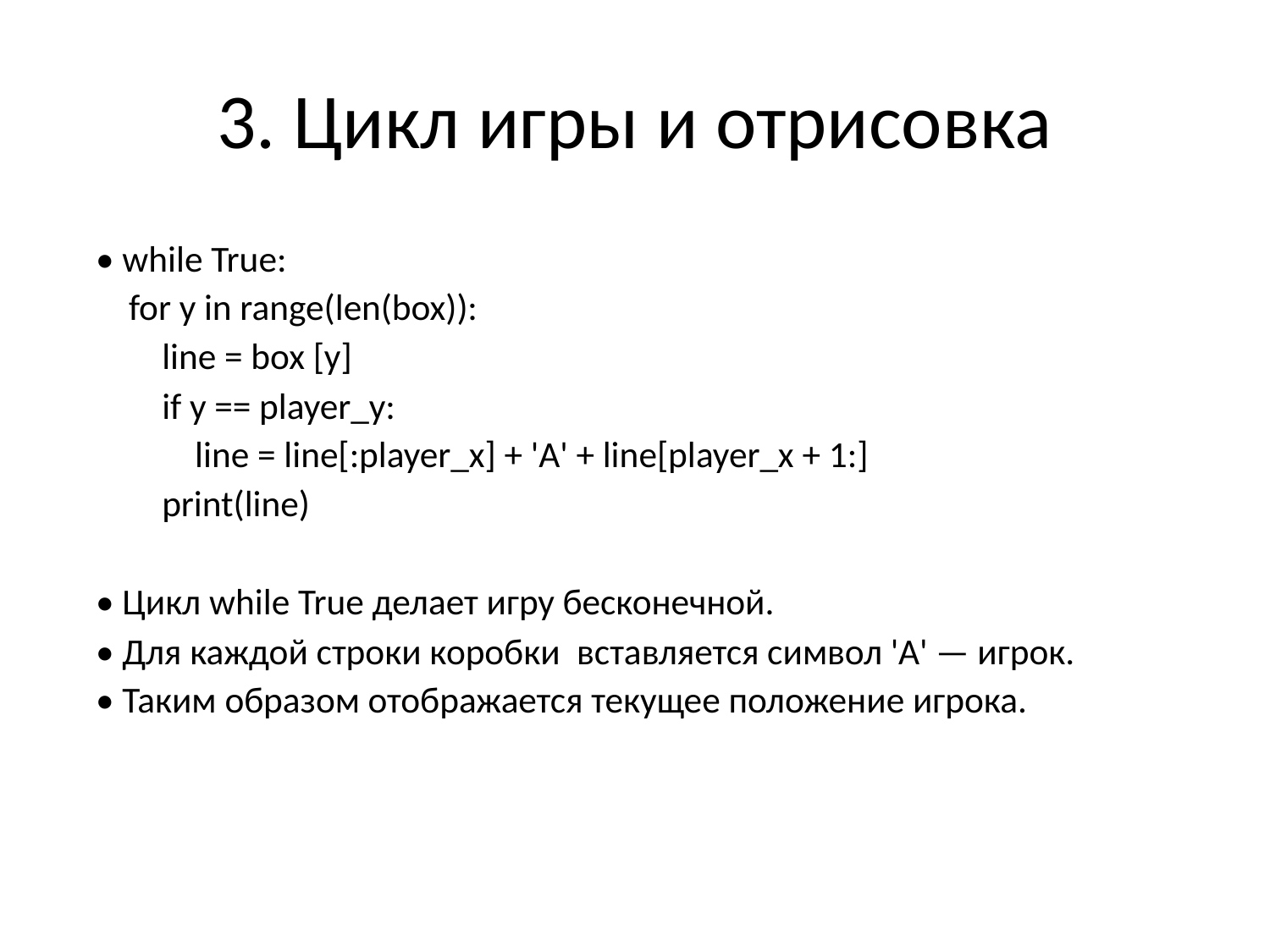

# 3. Цикл игры и отрисовка
• while True:
    for y in range(len(box)):
        line = box [y]
        if y == player_y:
            line = line[:player_x] + 'A' + line[player_x + 1:]
        print(line)

• Цикл while True делает игру бесконечной.
• Для каждой строки коробки  вставляется символ 'A' — игрок.
• Таким образом отображается текущее положение игрока.